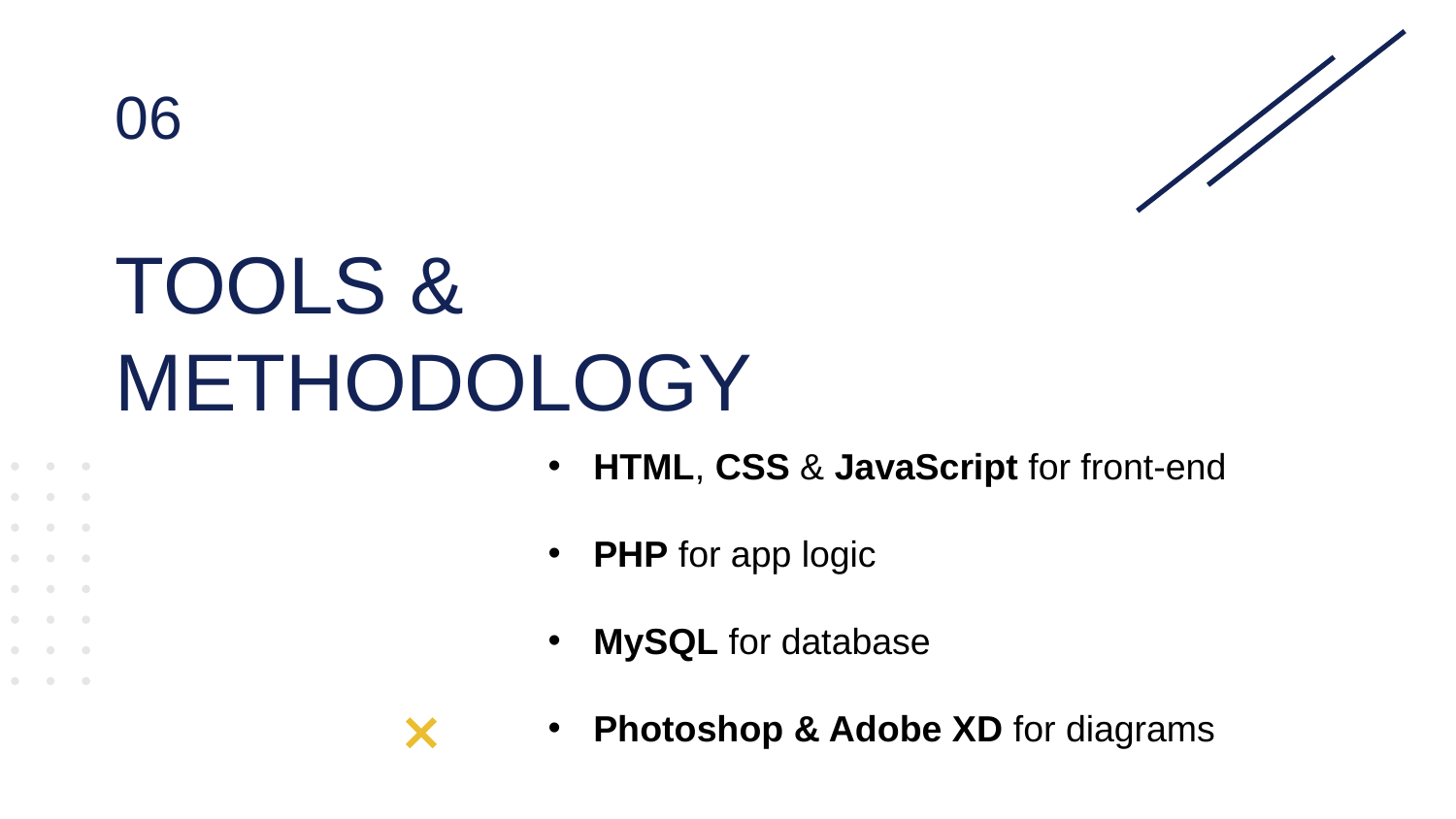

# 06
TOOLS &
METHODOLOGY
HTML, CSS & JavaScript for front-end

PHP for app logic

MySQL for database

Photoshop & Adobe XD for diagrams